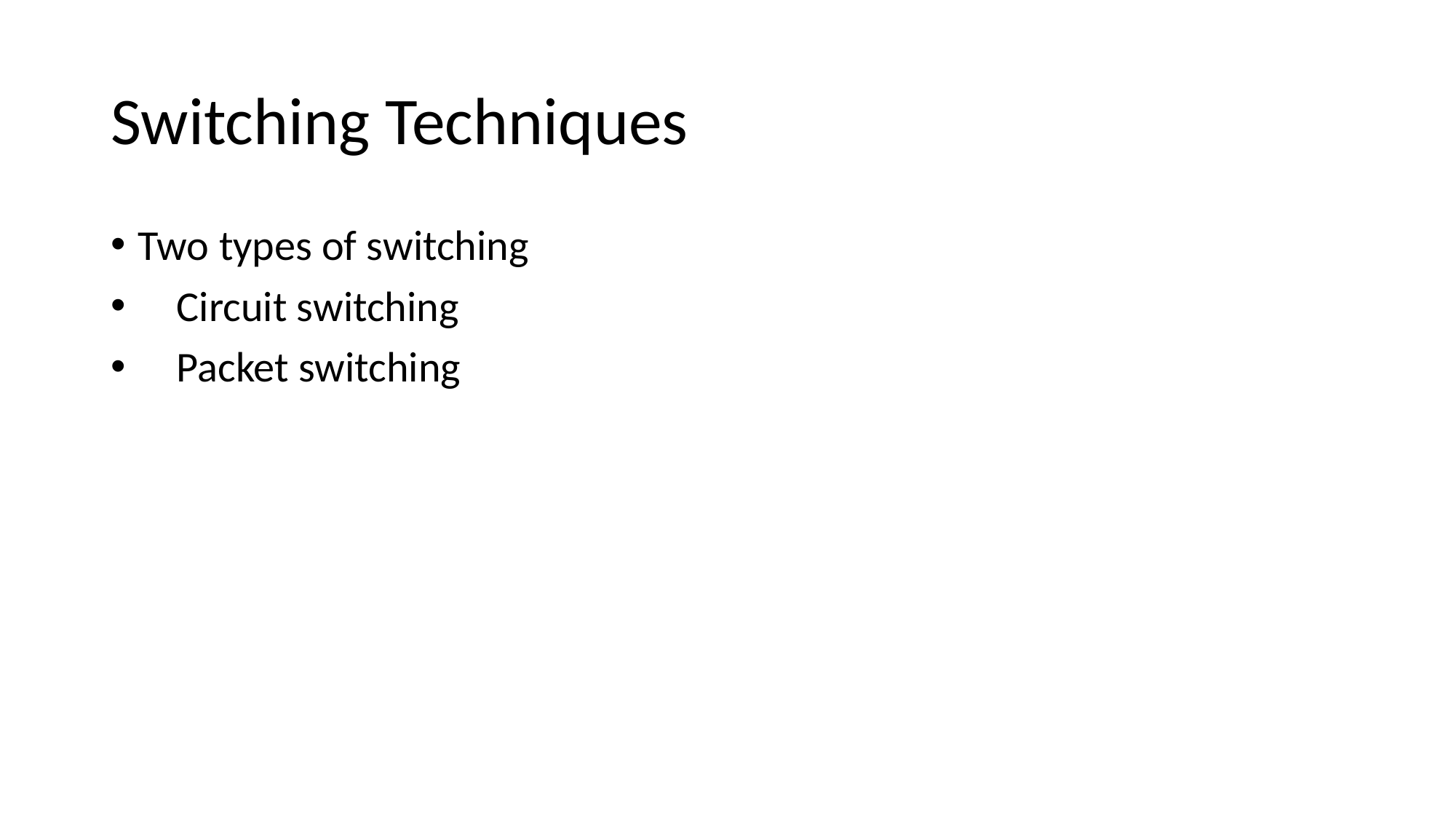

# Switching Techniques
Two types of switching
    Circuit switching
    Packet switching